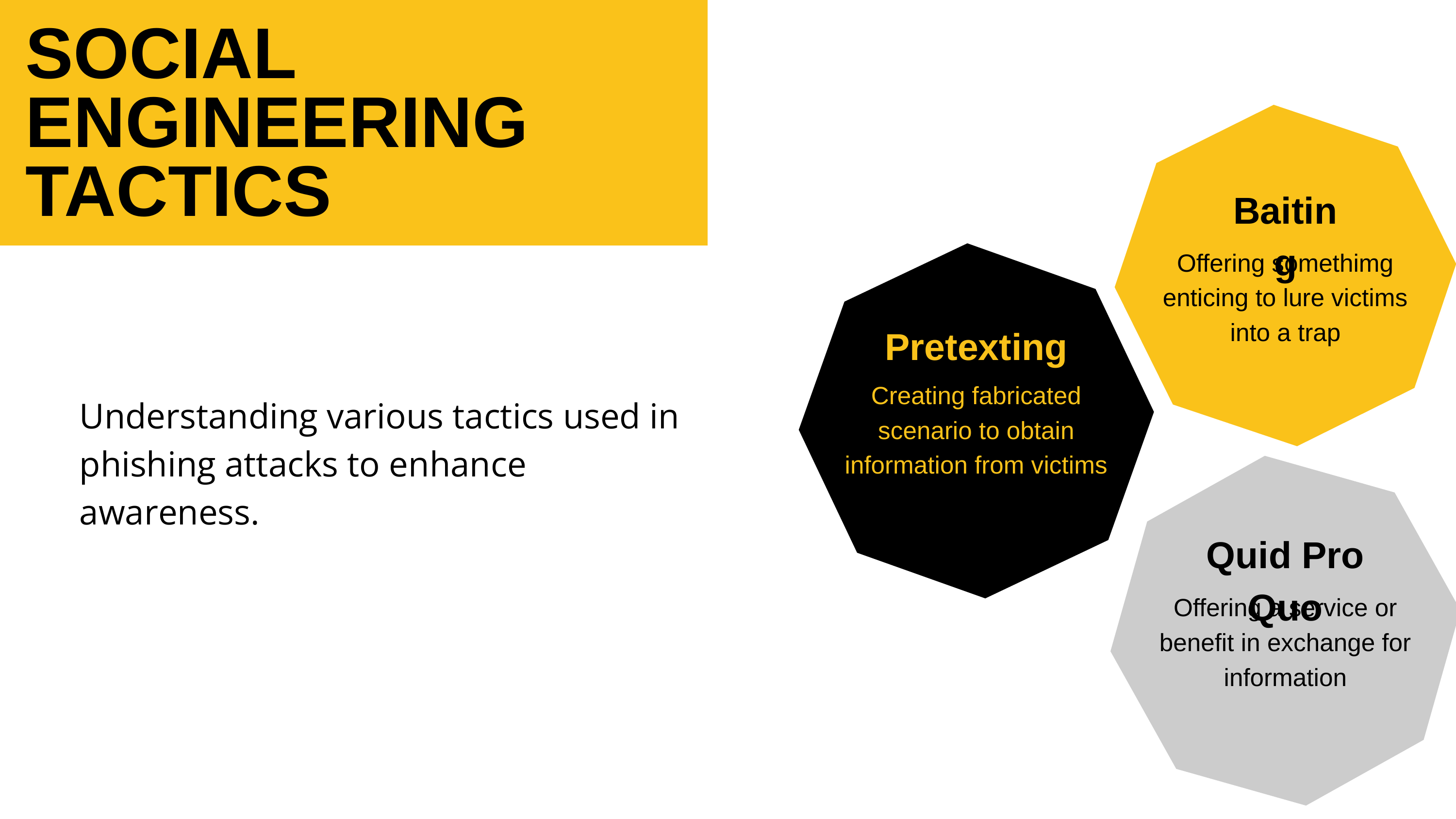

SOCIAL ENGINEERING TACTICS

Baiting
Offering somethimg enticing to lure victims into a trap

Pretexting
Creating fabricated scenario to obtain information from victims
Understanding various tactics used in phishing attacks to enhance awareness.

Quid Pro Quo
Offering a service or benefit in exchange for information